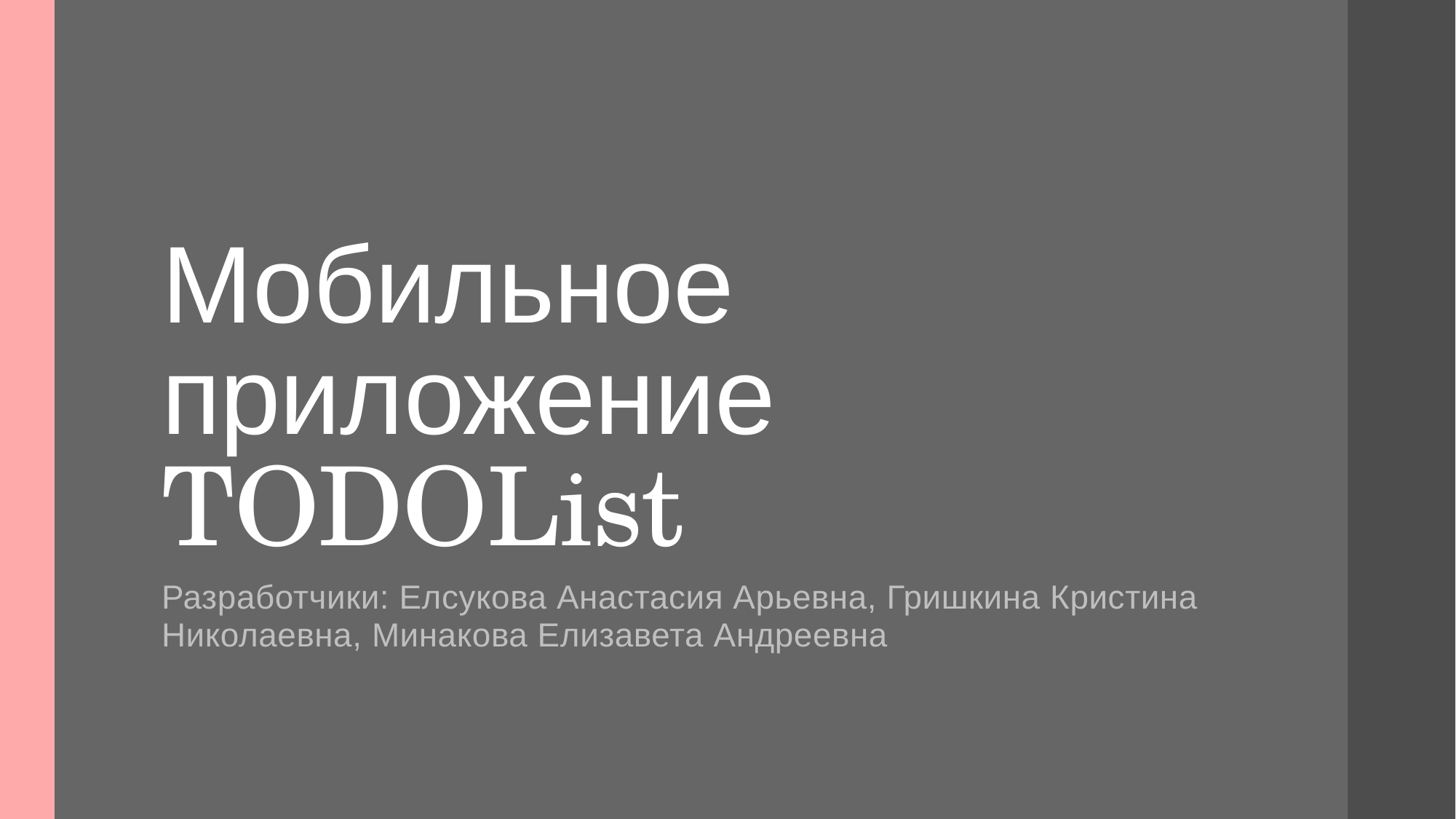

# Мобильное приложение TODOList
Разработчики: Елсукова Анастасия Арьевна, Гришкина Кристина Николаевна, Минакова Елизавета Андреевна